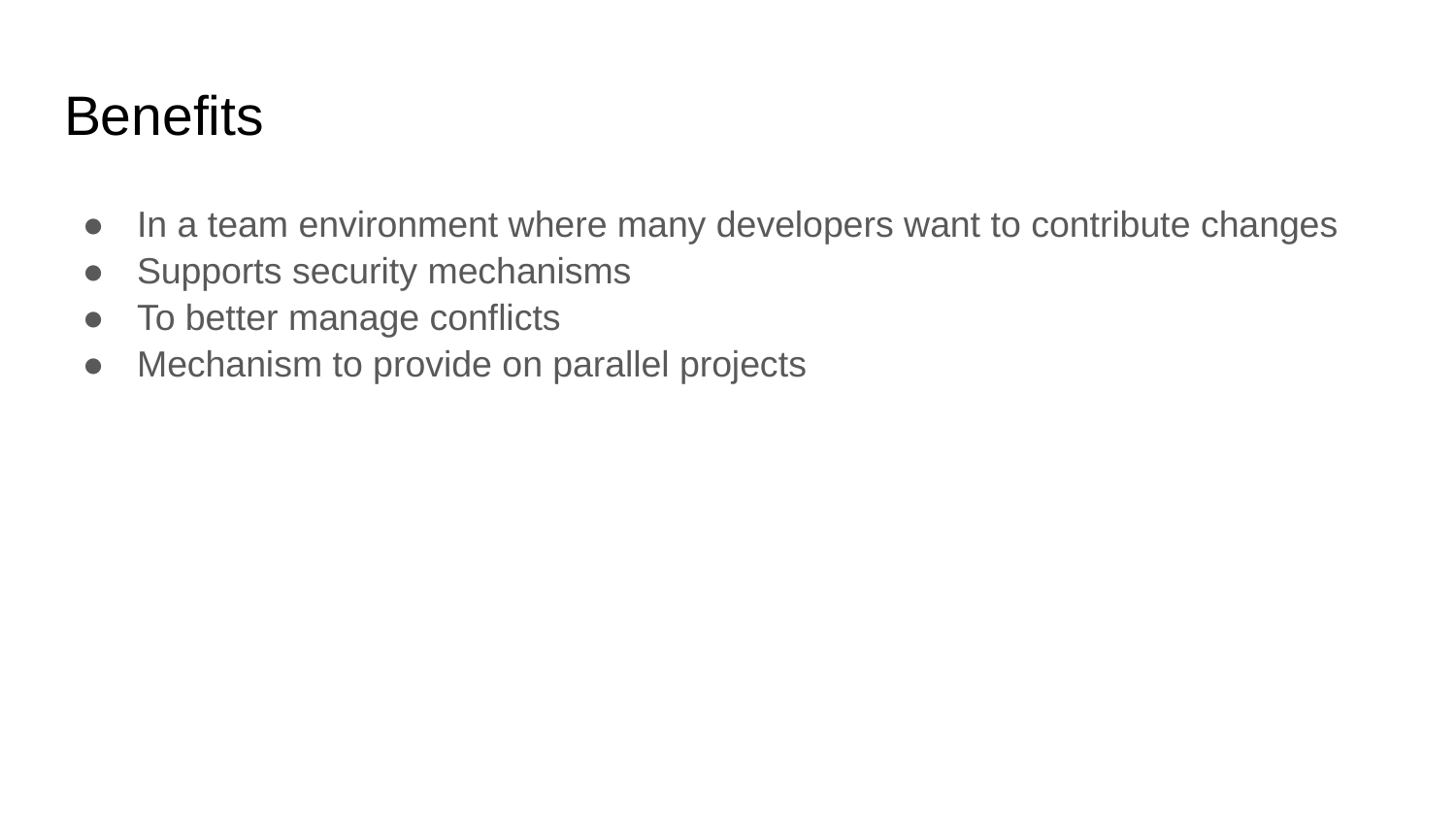

# Benefits
In a team environment where many developers want to contribute changes
Supports security mechanisms
To better manage conflicts
Mechanism to provide on parallel projects